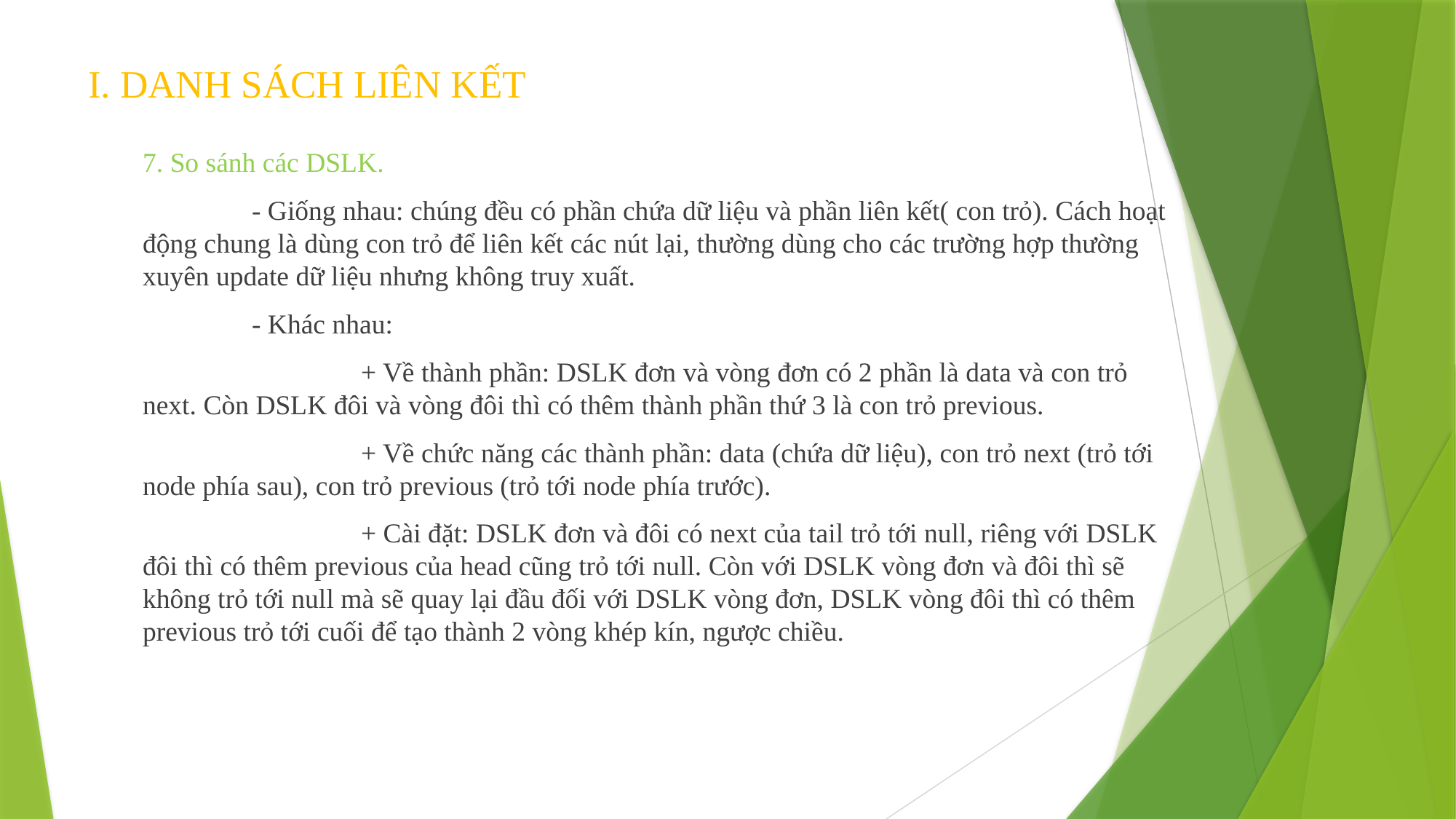

# I. DANH SÁCH LIÊN KẾT
7. So sánh các DSLK.
	- Giống nhau: chúng đều có phần chứa dữ liệu và phần liên kết( con trỏ). Cách hoạt động chung là dùng con trỏ để liên kết các nút lại, thường dùng cho các trường hợp thường xuyên update dữ liệu nhưng không truy xuất.
	- Khác nhau:
		+ Về thành phần: DSLK đơn và vòng đơn có 2 phần là data và con trỏ next. Còn DSLK đôi và vòng đôi thì có thêm thành phần thứ 3 là con trỏ previous.
		+ Về chức năng các thành phần: data (chứa dữ liệu), con trỏ next (trỏ tới node phía sau), con trỏ previous (trỏ tới node phía trước).
		+ Cài đặt: DSLK đơn và đôi có next của tail trỏ tới null, riêng với DSLK đôi thì có thêm previous của head cũng trỏ tới null. Còn với DSLK vòng đơn và đôi thì sẽ không trỏ tới null mà sẽ quay lại đầu đối với DSLK vòng đơn, DSLK vòng đôi thì có thêm previous trỏ tới cuối để tạo thành 2 vòng khép kín, ngược chiều.